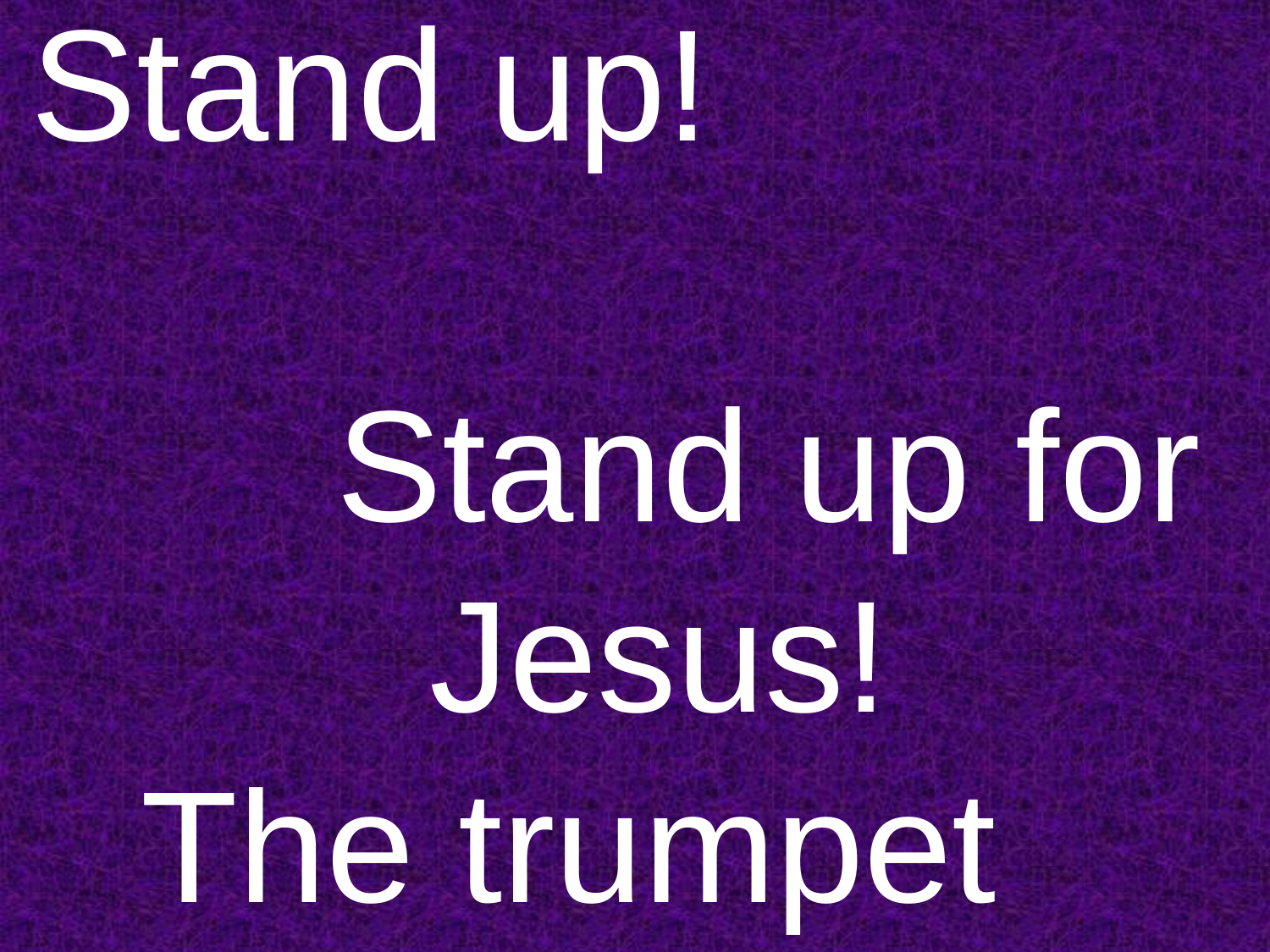

Stand up!                                              Stand up for Jesus!
The trumpet    call obey;